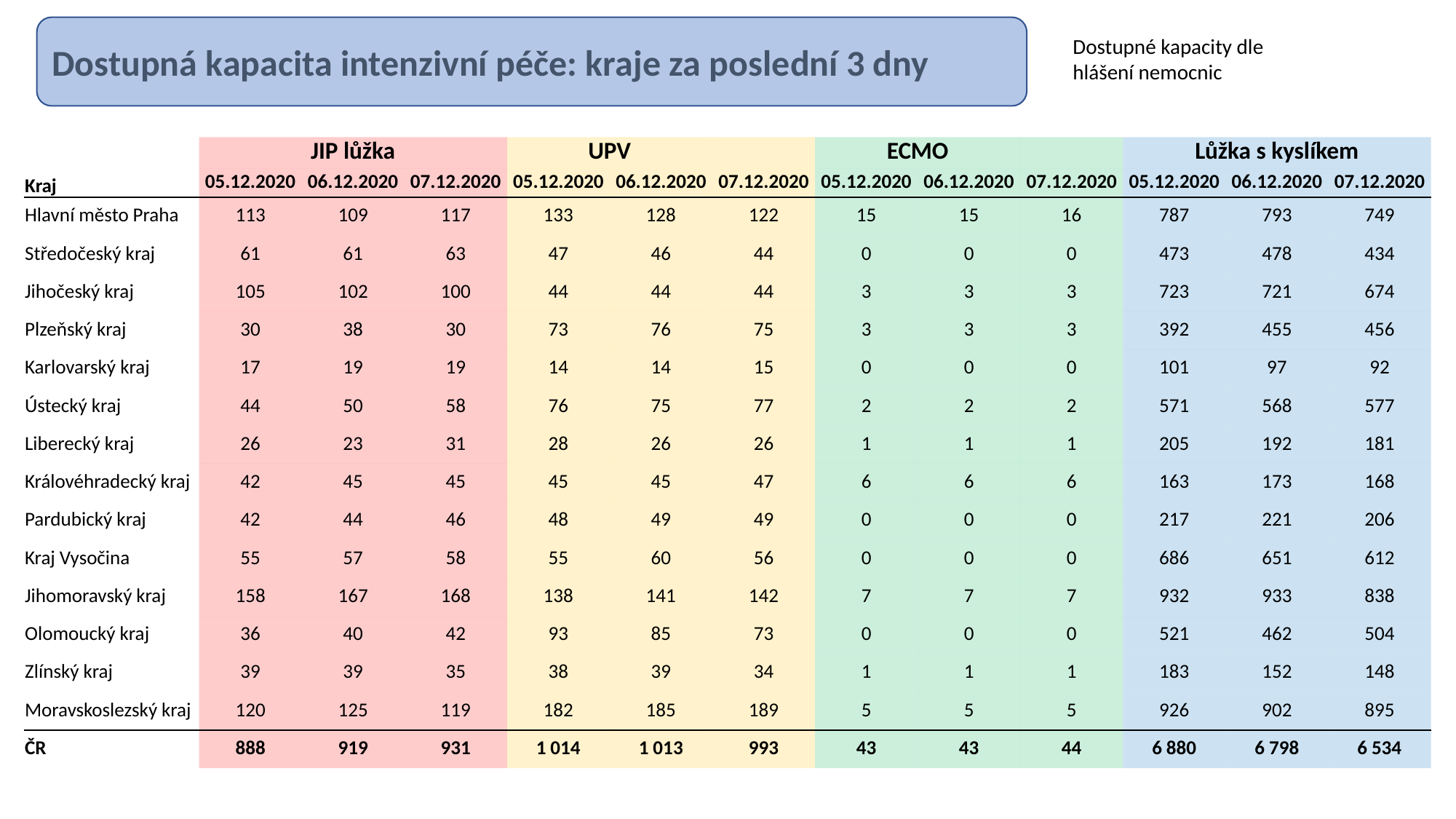

Dostupná kapacita intenzivní péče: kraje za poslední 3 dny
Dostupné kapacity dle hlášení nemocnic
|  | JIP lůžka |  |  | UPV |  |  | ECMO |  |  | Lůžka s kyslíkem |  |  |
| --- | --- | --- | --- | --- | --- | --- | --- | --- | --- | --- | --- | --- |
| Kraj | 05.12.2020 | 06.12.2020 | 07.12.2020 | 05.12.2020 | 06.12.2020 | 07.12.2020 | 05.12.2020 | 06.12.2020 | 07.12.2020 | 05.12.2020 | 06.12.2020 | 07.12.2020 |
| Hlavní město Praha | 113 | 109 | 117 | 133 | 128 | 122 | 15 | 15 | 16 | 787 | 793 | 749 |
| Středočeský kraj | 61 | 61 | 63 | 47 | 46 | 44 | 0 | 0 | 0 | 473 | 478 | 434 |
| Jihočeský kraj | 105 | 102 | 100 | 44 | 44 | 44 | 3 | 3 | 3 | 723 | 721 | 674 |
| Plzeňský kraj | 30 | 38 | 30 | 73 | 76 | 75 | 3 | 3 | 3 | 392 | 455 | 456 |
| Karlovarský kraj | 17 | 19 | 19 | 14 | 14 | 15 | 0 | 0 | 0 | 101 | 97 | 92 |
| Ústecký kraj | 44 | 50 | 58 | 76 | 75 | 77 | 2 | 2 | 2 | 571 | 568 | 577 |
| Liberecký kraj | 26 | 23 | 31 | 28 | 26 | 26 | 1 | 1 | 1 | 205 | 192 | 181 |
| Královéhradecký kraj | 42 | 45 | 45 | 45 | 45 | 47 | 6 | 6 | 6 | 163 | 173 | 168 |
| Pardubický kraj | 42 | 44 | 46 | 48 | 49 | 49 | 0 | 0 | 0 | 217 | 221 | 206 |
| Kraj Vysočina | 55 | 57 | 58 | 55 | 60 | 56 | 0 | 0 | 0 | 686 | 651 | 612 |
| Jihomoravský kraj | 158 | 167 | 168 | 138 | 141 | 142 | 7 | 7 | 7 | 932 | 933 | 838 |
| Olomoucký kraj | 36 | 40 | 42 | 93 | 85 | 73 | 0 | 0 | 0 | 521 | 462 | 504 |
| Zlínský kraj | 39 | 39 | 35 | 38 | 39 | 34 | 1 | 1 | 1 | 183 | 152 | 148 |
| Moravskoslezský kraj | 120 | 125 | 119 | 182 | 185 | 189 | 5 | 5 | 5 | 926 | 902 | 895 |
| ČR | 888 | 919 | 931 | 1 014 | 1 013 | 993 | 43 | 43 | 44 | 6 880 | 6 798 | 6 534 |